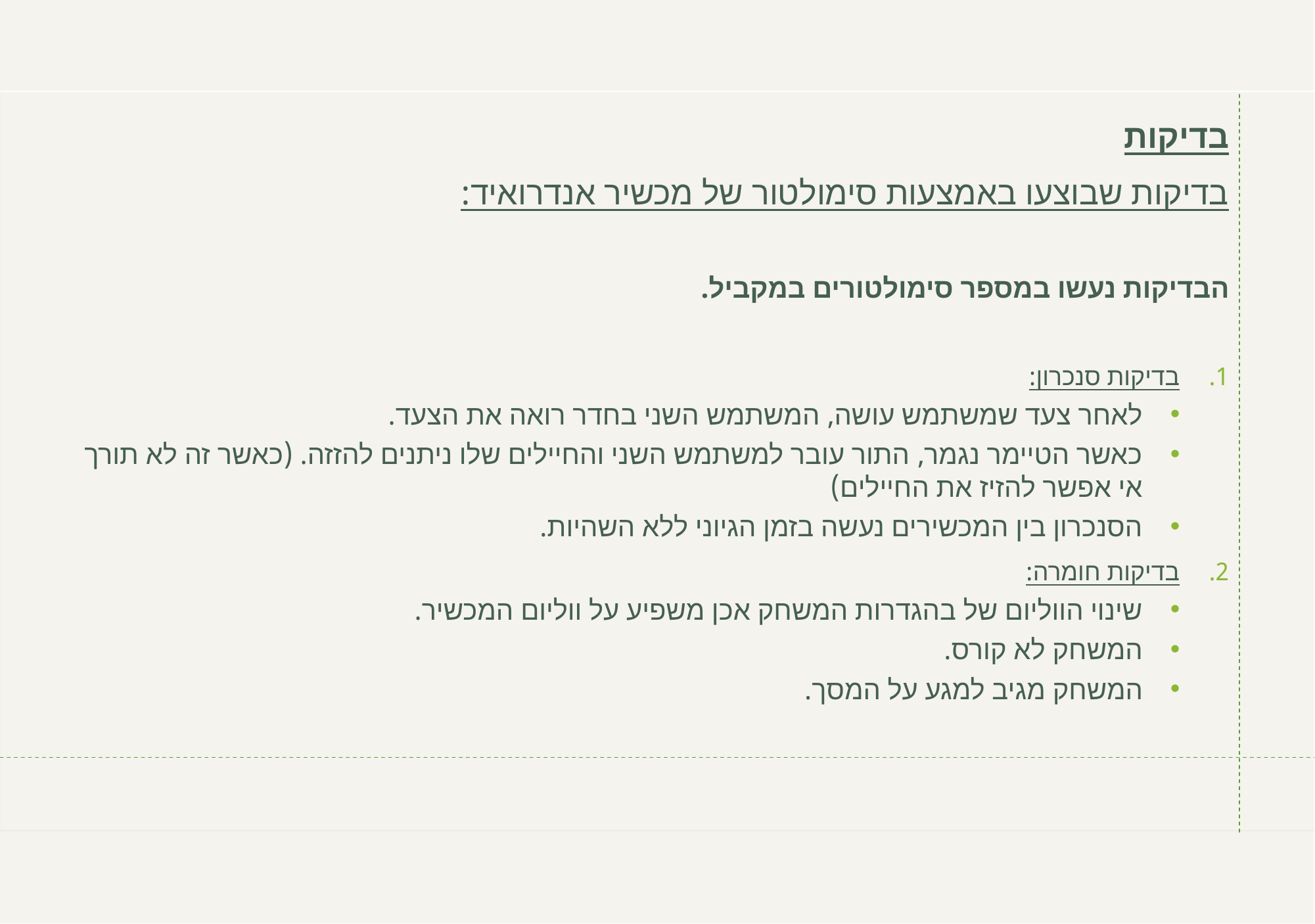

בדיקות
בדיקות שבוצעו באמצעות סימולטור של מכשיר אנדרואיד:

הבדיקות נעשו במספר סימולטורים במקביל.

בדיקות סנכרון:
לאחר צעד שמשתמש עושה, המשתמש השני בחדר רואה את הצעד.
כאשר הטיימר נגמר, התור עובר למשתמש השני והחיילים שלו ניתנים להזזה. (כאשר זה לא תורך אי אפשר להזיז את החיילים)
הסנכרון בין המכשירים נעשה בזמן הגיוני ללא השהיות.
בדיקות חומרה:
שינוי הווליום של בהגדרות המשחק אכן משפיע על ווליום המכשיר.
המשחק לא קורס.
המשחק מגיב למגע על המסך.